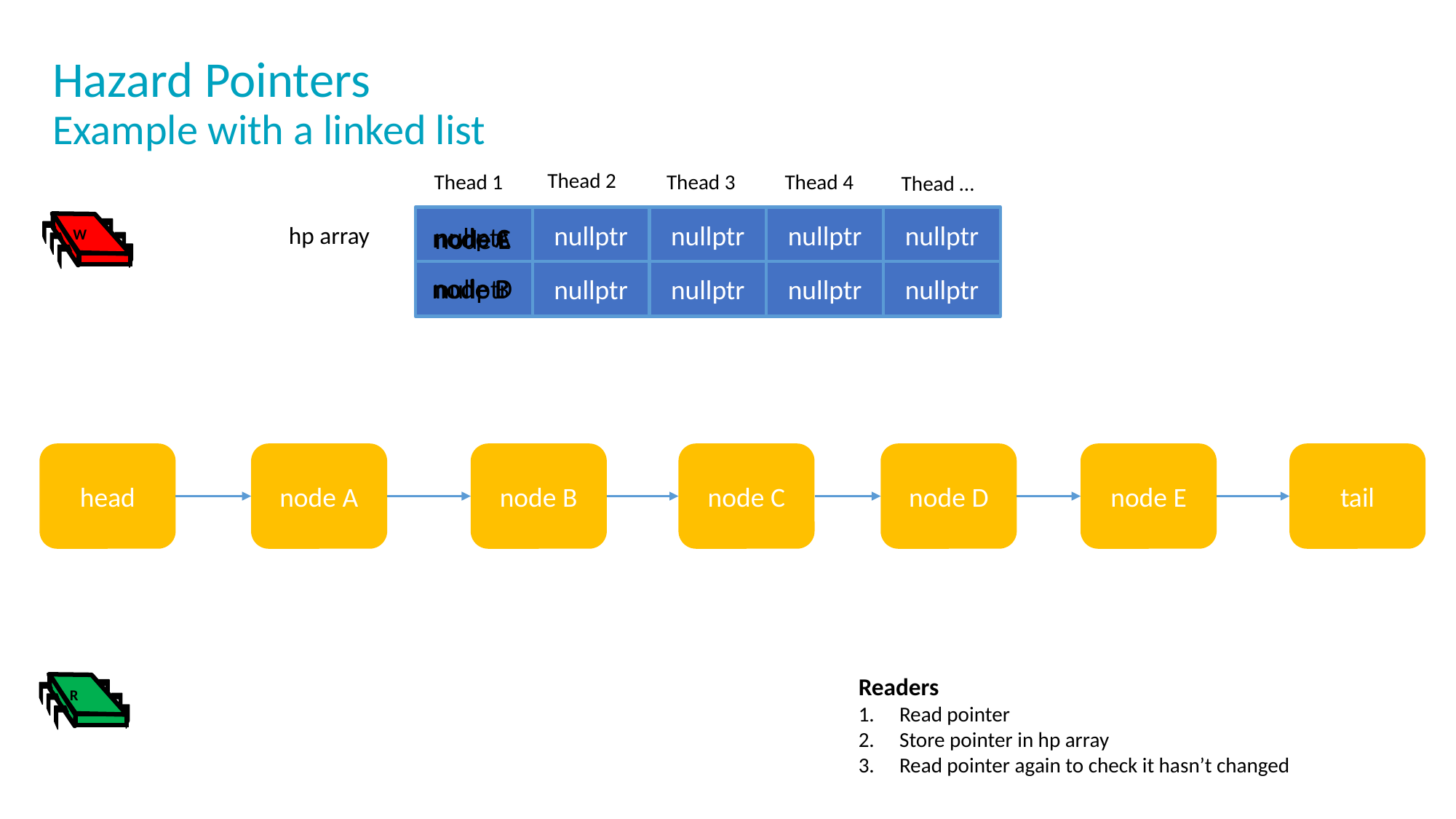

# Hazard Pointers Example with a linked list
Thead 2
Thead 1
Thead 4
Thead 3
Thead …

nullptr
nullptr
nullptr
nullptr
   W

hp array
nullptr
node A
node C
node E

nullptr
nullptr
nullptr
nullptr
node D
nullptr
node B
head
node A
node B
node C
node D
node E
tail
Readers
Read pointer
Store pointer in hp array
Read pointer again to check it hasn’t changed
   R